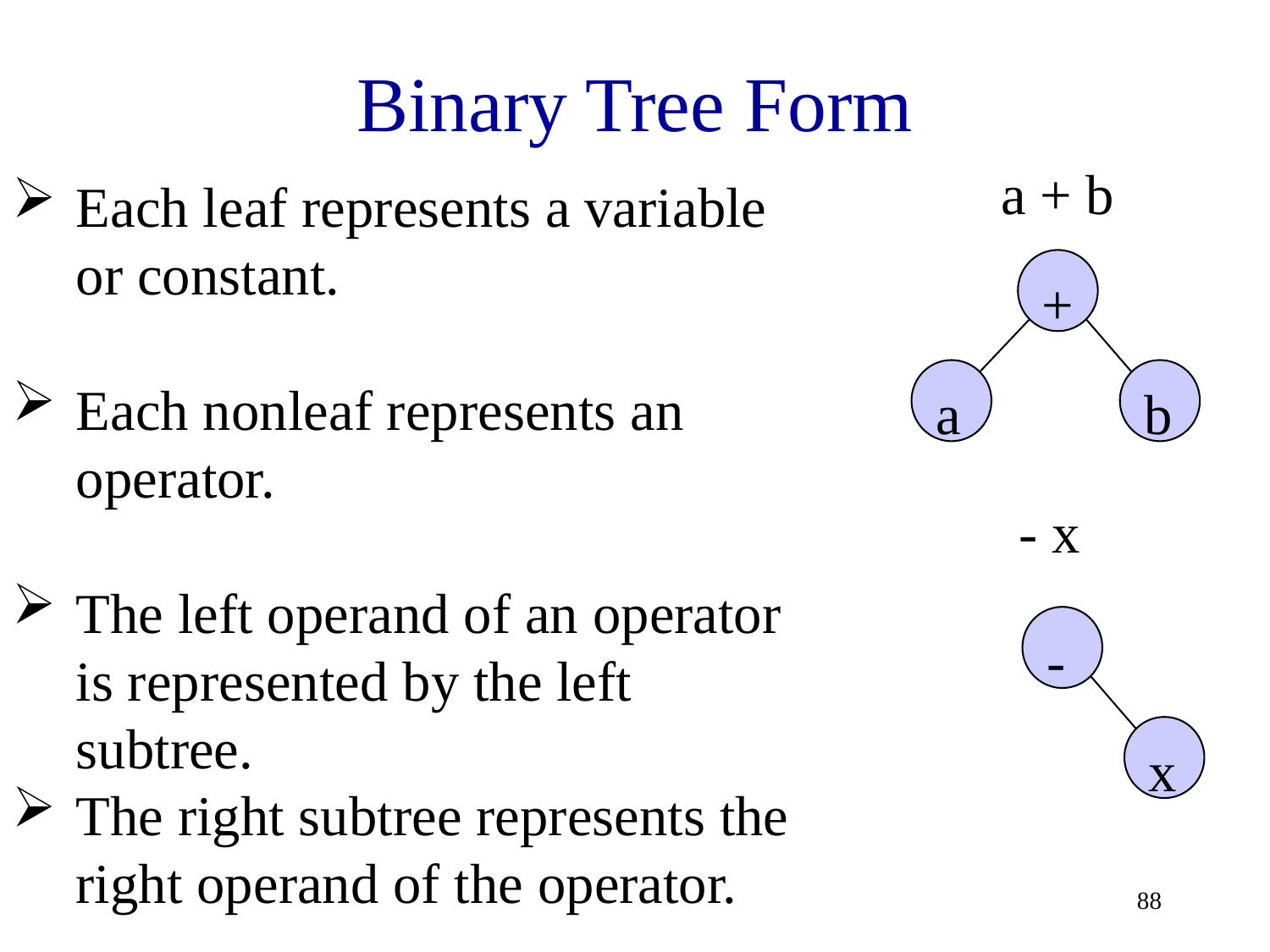

# Binary Tree Form
a + b
Each leaf represents a variable or constant.

Each nonleaf represents an operator.

The left operand of an operator is represented by the left subtree.
The right subtree represents the right operand of the operator.
+
a
b
- x
-
x
88